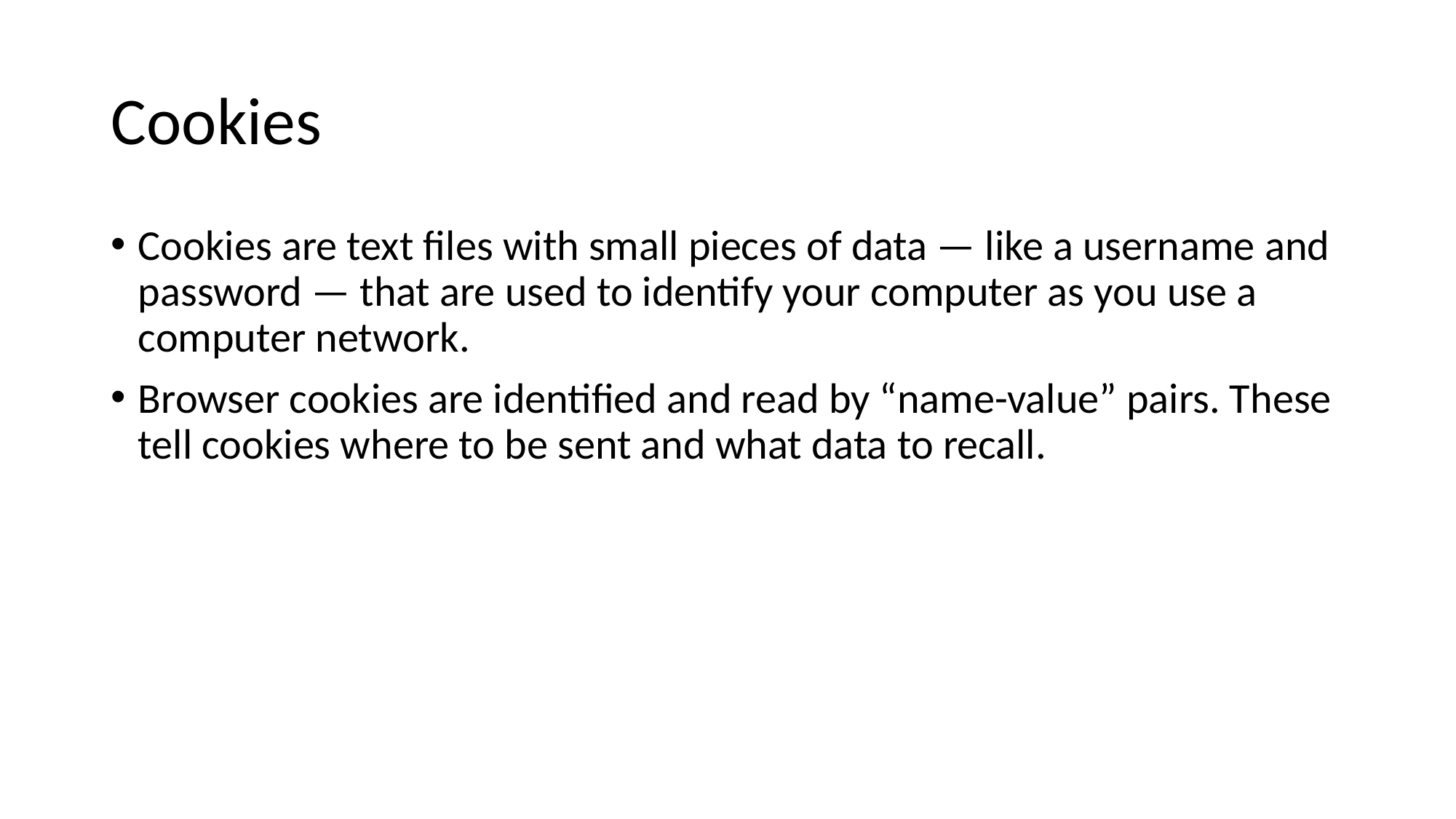

# Cookies
Cookies are text files with small pieces of data — like a username and password — that are used to identify your computer as you use a computer network.
Browser cookies are identified and read by “name-value” pairs. These tell cookies where to be sent and what data to recall.